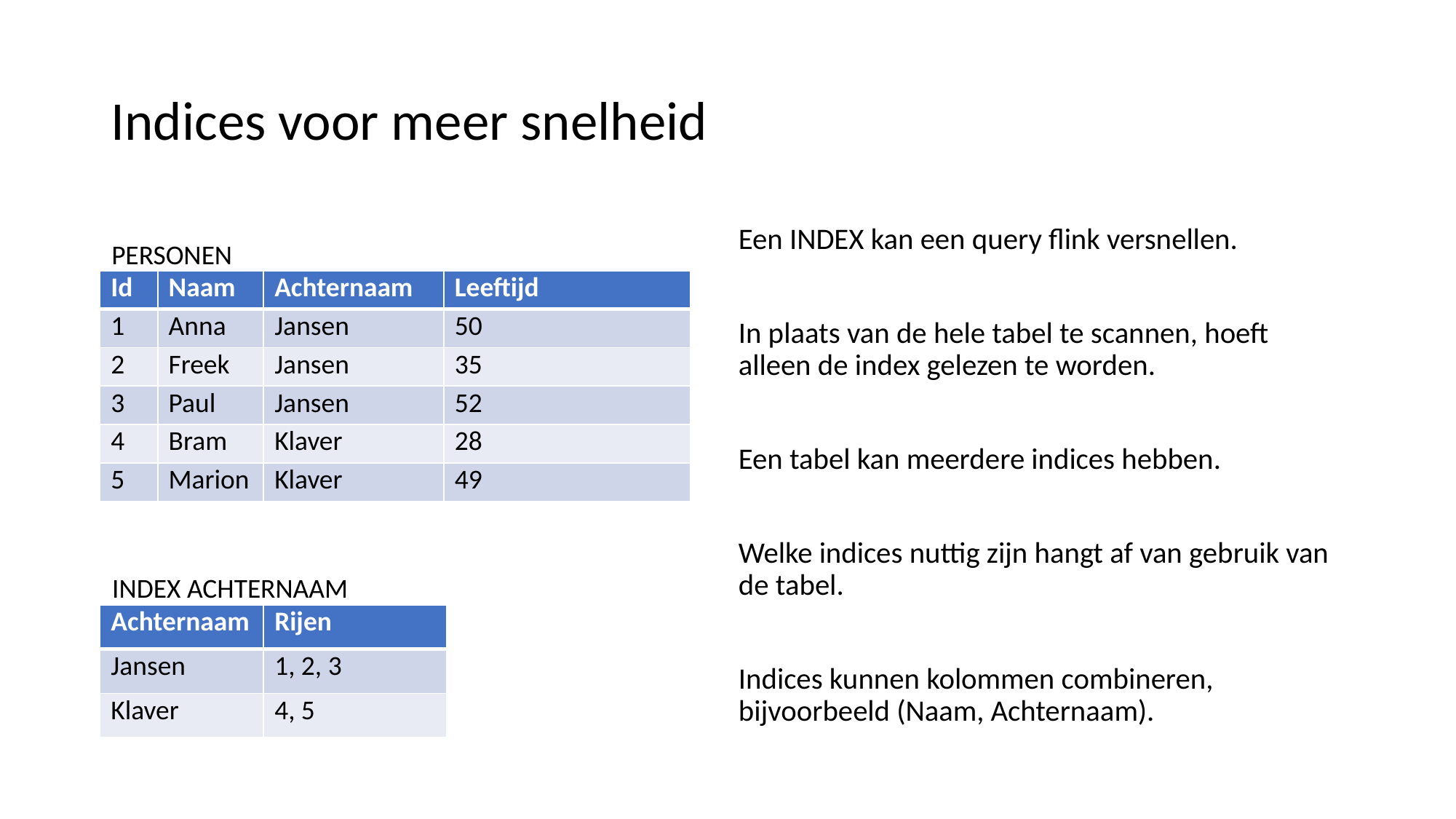

# Indices voor meer snelheid
Een INDEX kan een query flink versnellen.

In plaats van de hele tabel te scannen, hoeft alleen de index gelezen te worden.

Een tabel kan meerdere indices hebben.

Welke indices nuttig zijn hangt af van gebruik van de tabel.

Indices kunnen kolommen combineren, bijvoorbeeld (Naam, Achternaam).
PERSONEN
| Id | Naam | Achternaam | Leeftijd |
| --- | --- | --- | --- |
| 1 | Anna | Jansen | 50 |
| 2 | Freek | Jansen | 35 |
| 3 | Paul | Jansen | 52 |
| 4 | Bram | Klaver | 28 |
| 5 | Marion | Klaver | 49 |
INDEX ACHTERNAAM
| Achternaam | Rijen |
| --- | --- |
| Jansen | 1, 2, 3 |
| Klaver | 4, 5 |